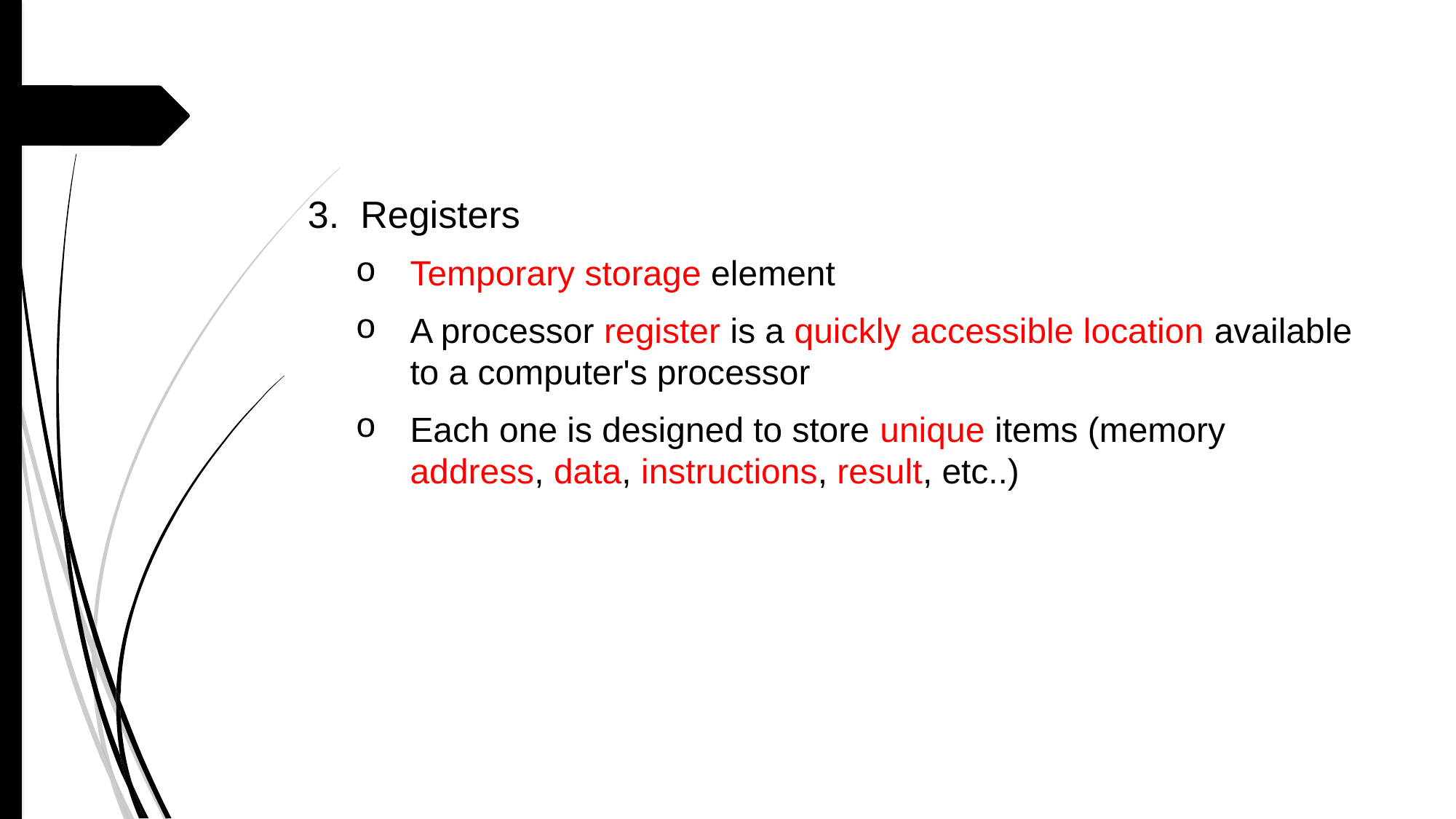

3.  Registers
Temporary storage element
A processor register is a quickly accessible location available to a computer's processor
Each one is designed to store unique items (memory address, data, instructions, result, etc..)